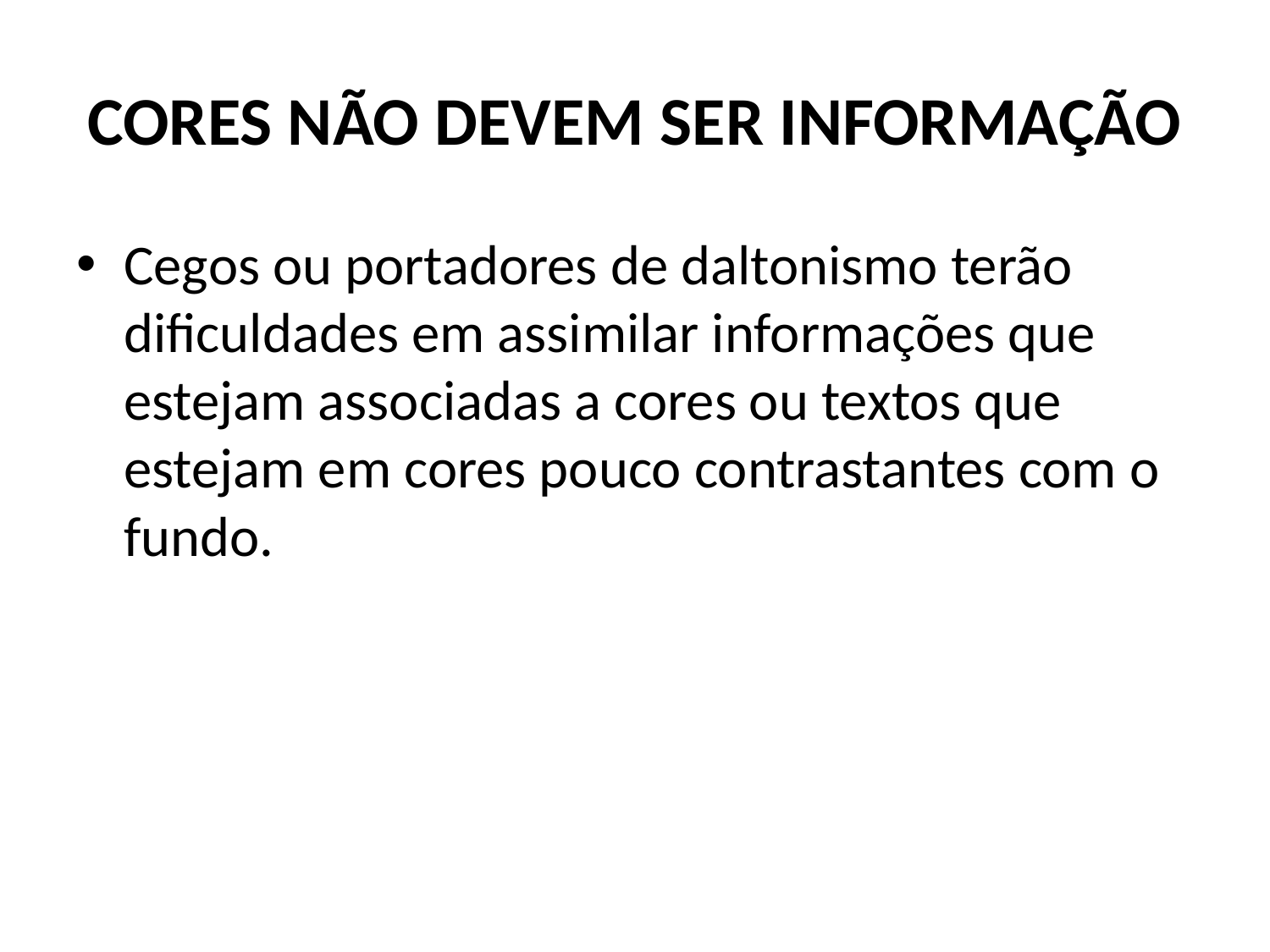

# CORES NÃO DEVEM SER INFORMAÇÃO
Cegos ou portadores de daltonismo terão dificuldades em assimilar informações que estejam associadas a cores ou textos que estejam em cores pouco contrastantes com o fundo.